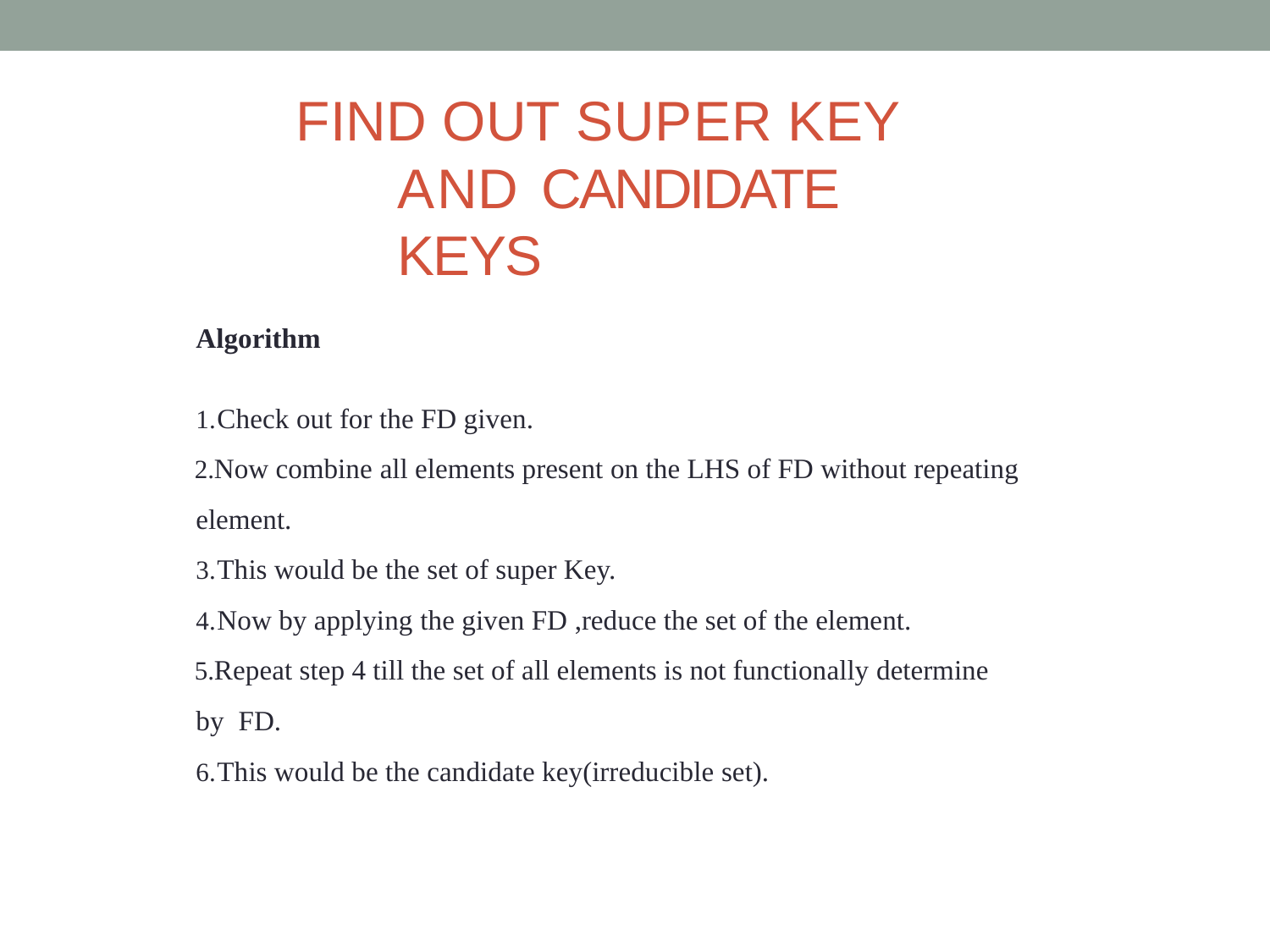

# FIND OUT SUPER KEY AND  CANDIDATE KEYS
Algorithm

Check out for the FD given.
Now combine all elements present on the LHS of FD without repeating  element.
This would be the set of super Key.
Now by applying the given FD ,reduce the set of the element.
Repeat step 4 till the set of all elements is not functionally determine by  FD.
This would be the candidate key(irreducible set).